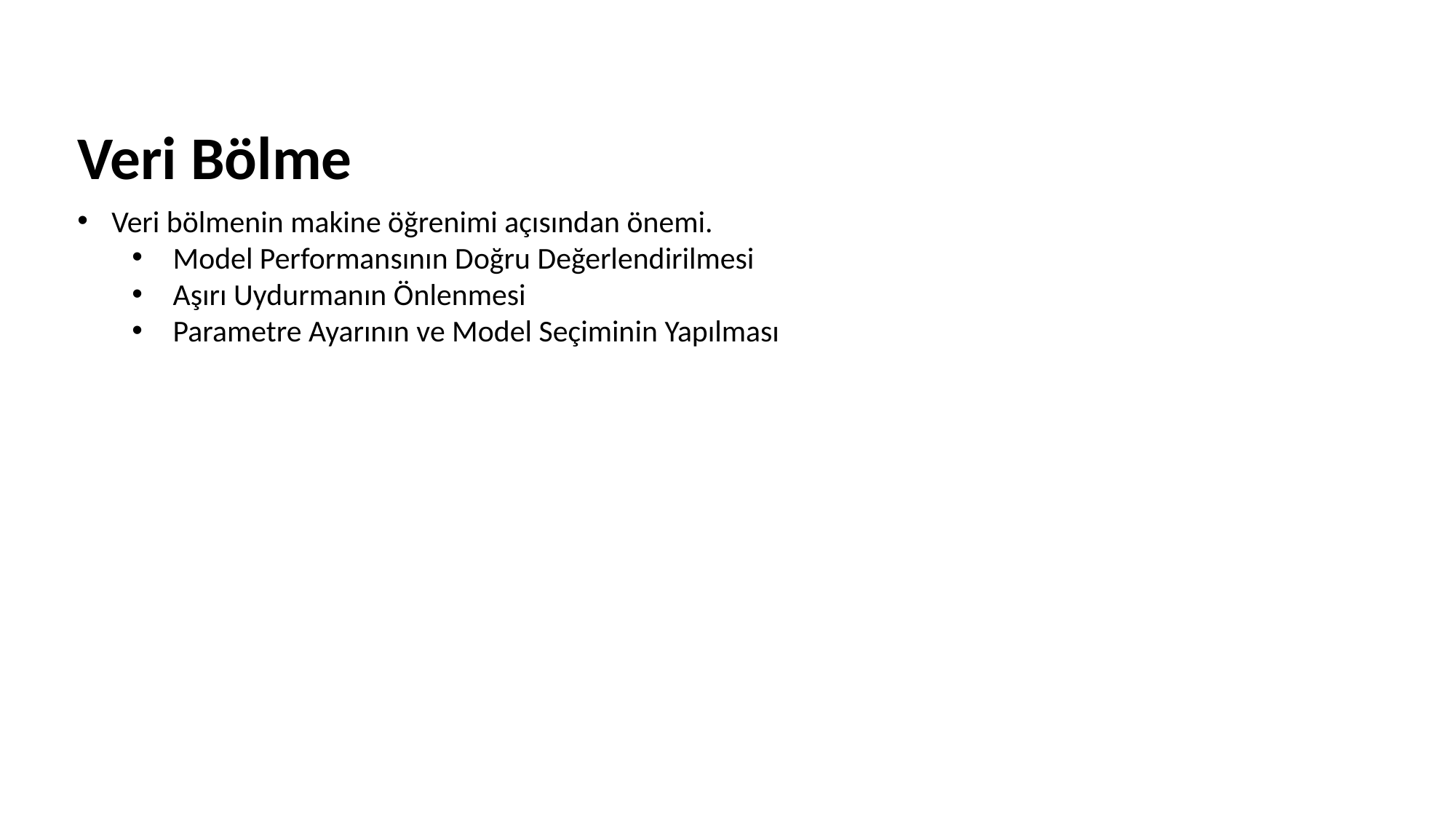

# Veri Bölme

Veri bölmenin makine öğrenimi açısından önemi.
Model Performansının Doğru Değerlendirilmesi
Aşırı Uydurmanın Önlenmesi
Parametre Ayarının ve Model Seçiminin Yapılması